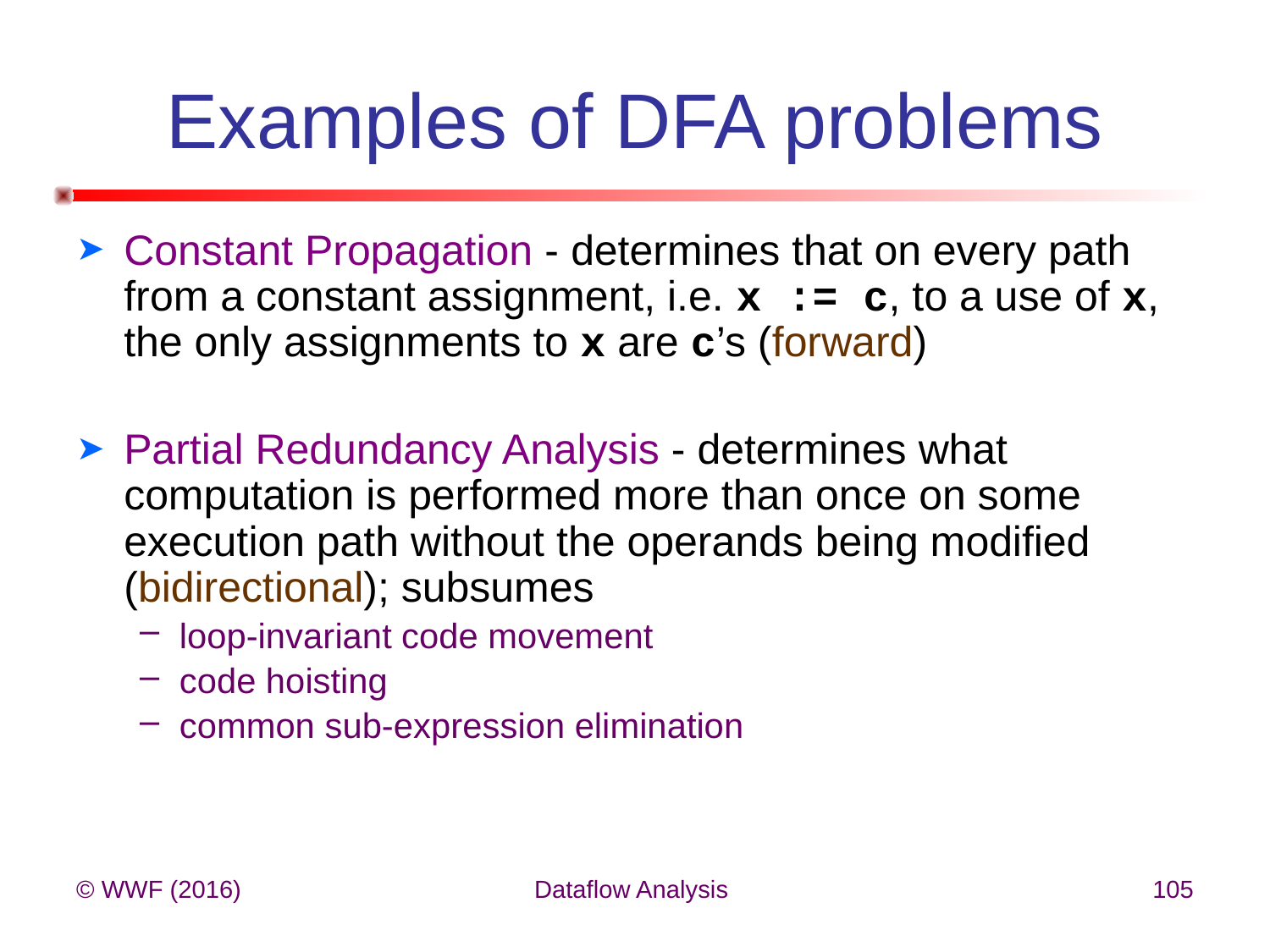

# Examples of DFA problems
Constant Propagation - determines that on every path from a constant assignment, i.e. x := c, to a use of x, the only assignments to x are c’s (forward)

Partial Redundancy Analysis - determines what computation is performed more than once on some execution path without the operands being modified (bidirectional); subsumes
loop-invariant code movement
code hoisting
common sub-expression elimination

© WWF (2016)
Dataflow Analysis
105